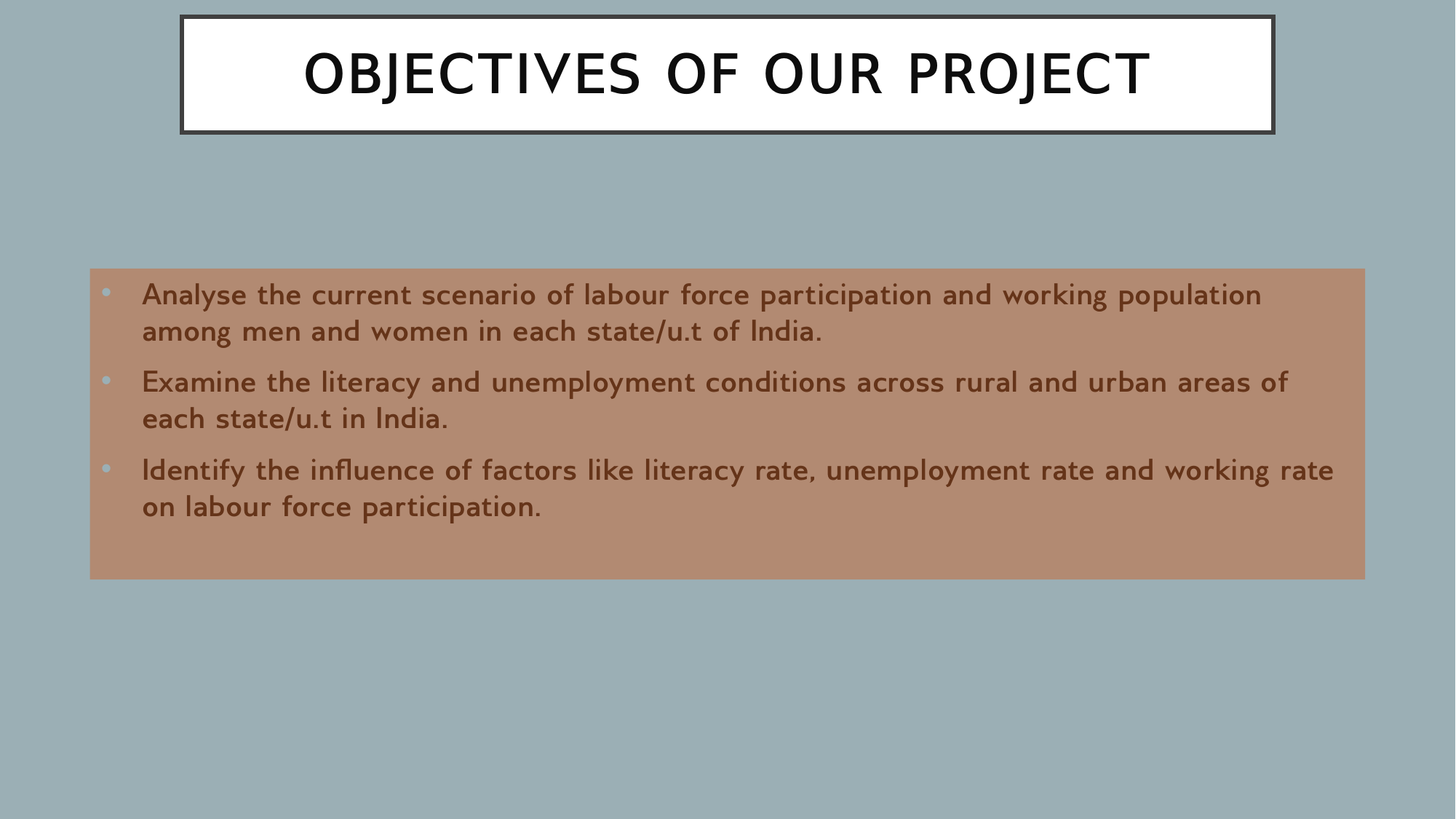

# Objectives Of Our Project
Analyse the current scenario of labour force participation and working population among men and women in each state/u.t of India.
Examine the literacy and unemployment conditions across rural and urban areas of each state/u.t in India.
Identify the influence of factors like literacy rate, unemployment rate and working rate on labour force participation.